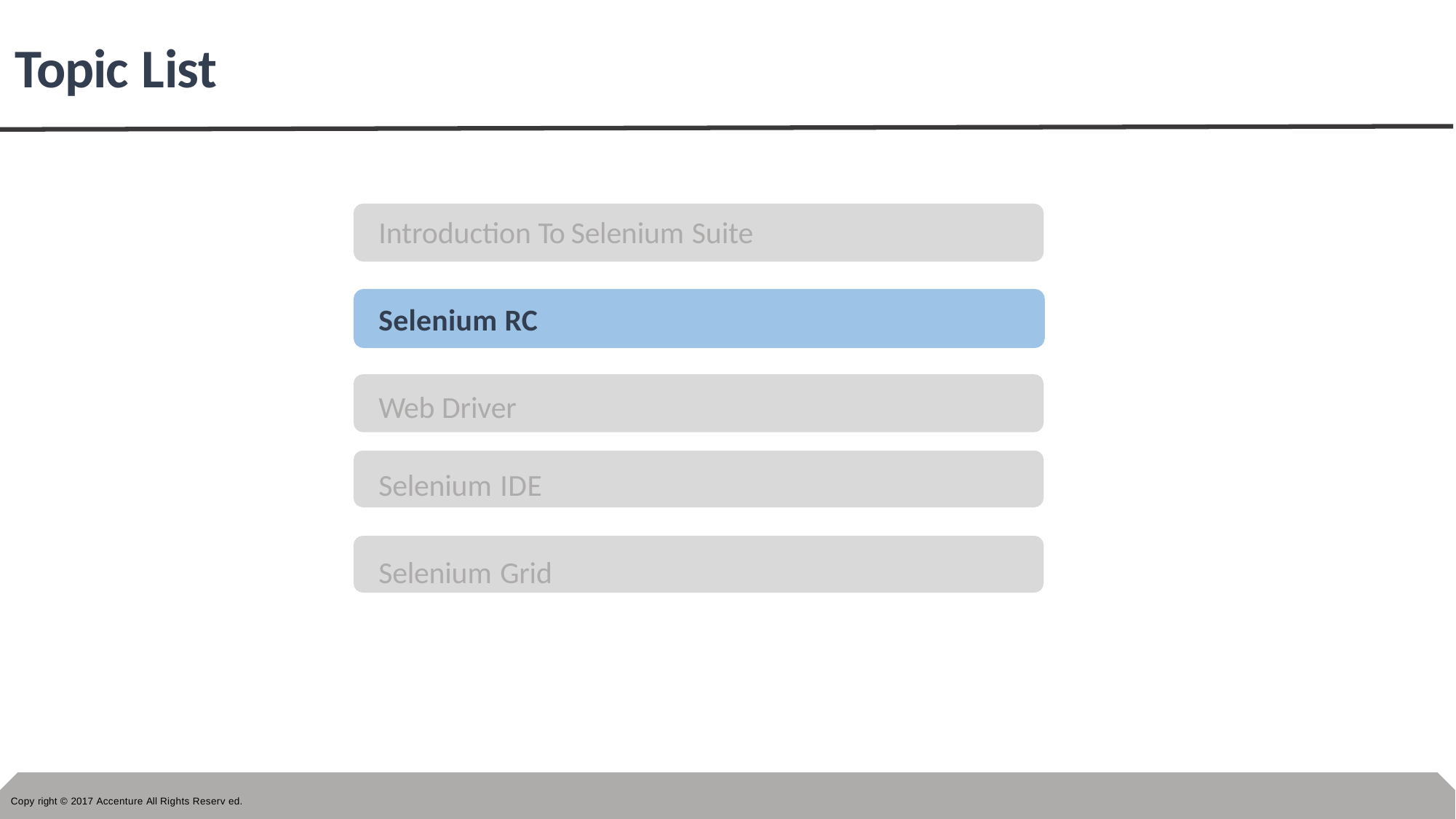

# Topic List

Introduction To Selenium Suite

Selenium RC

Web Driver

Selenium IDE

Selenium Grid

Copy right © 2017 Accenture All Rights Reserv ed.